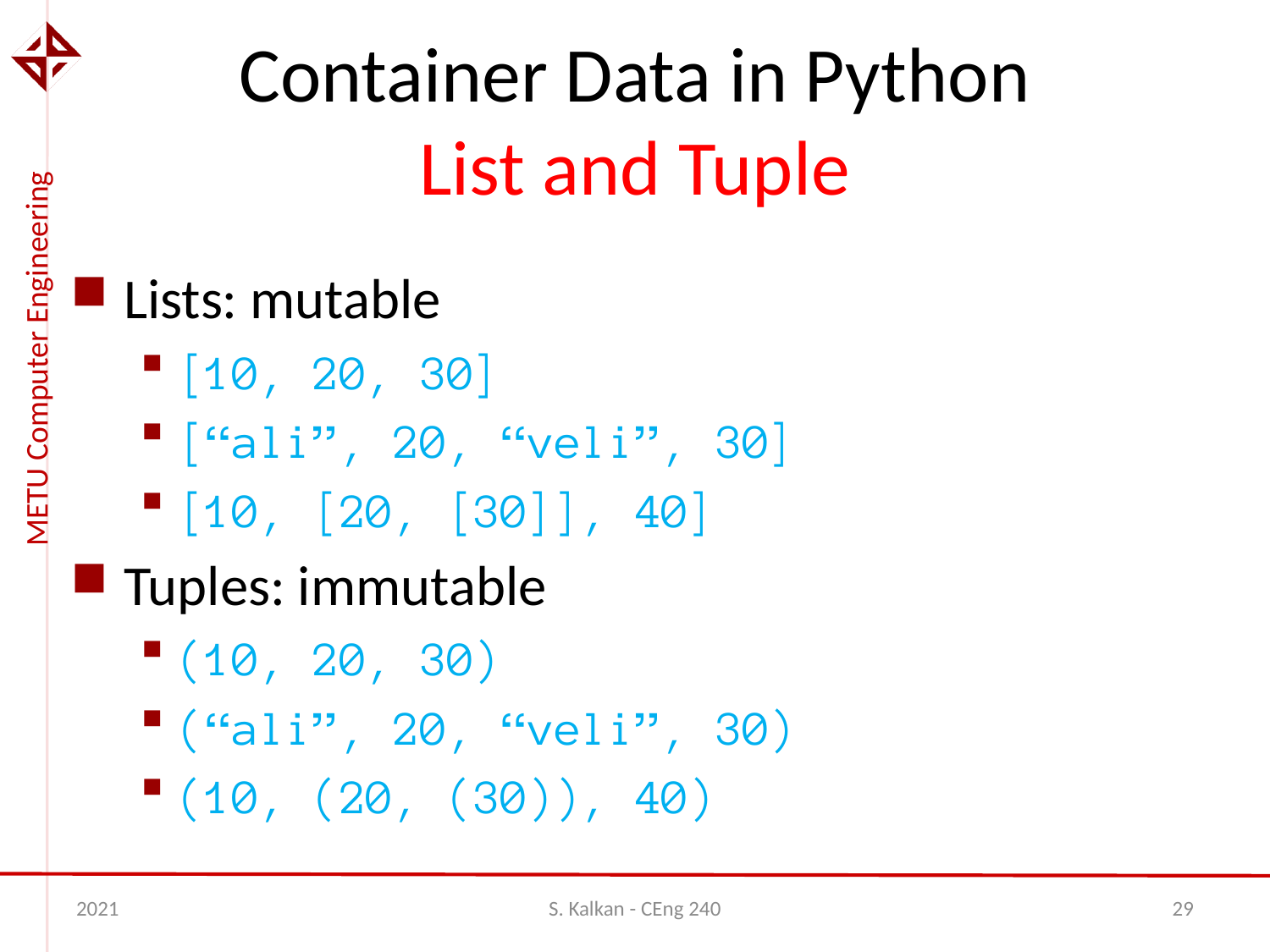

# Container Data in Python List and Tuple
Lists: mutable
[10, 20, 30]
[“ali”, 20, “veli”, 30]
[10, [20, [30]], 40]
Tuples: immutable
(10, 20, 30)
(“ali”, 20, “veli”, 30)
(10, (20, (30)), 40)

2021
S. Kalkan - CEng 240
29